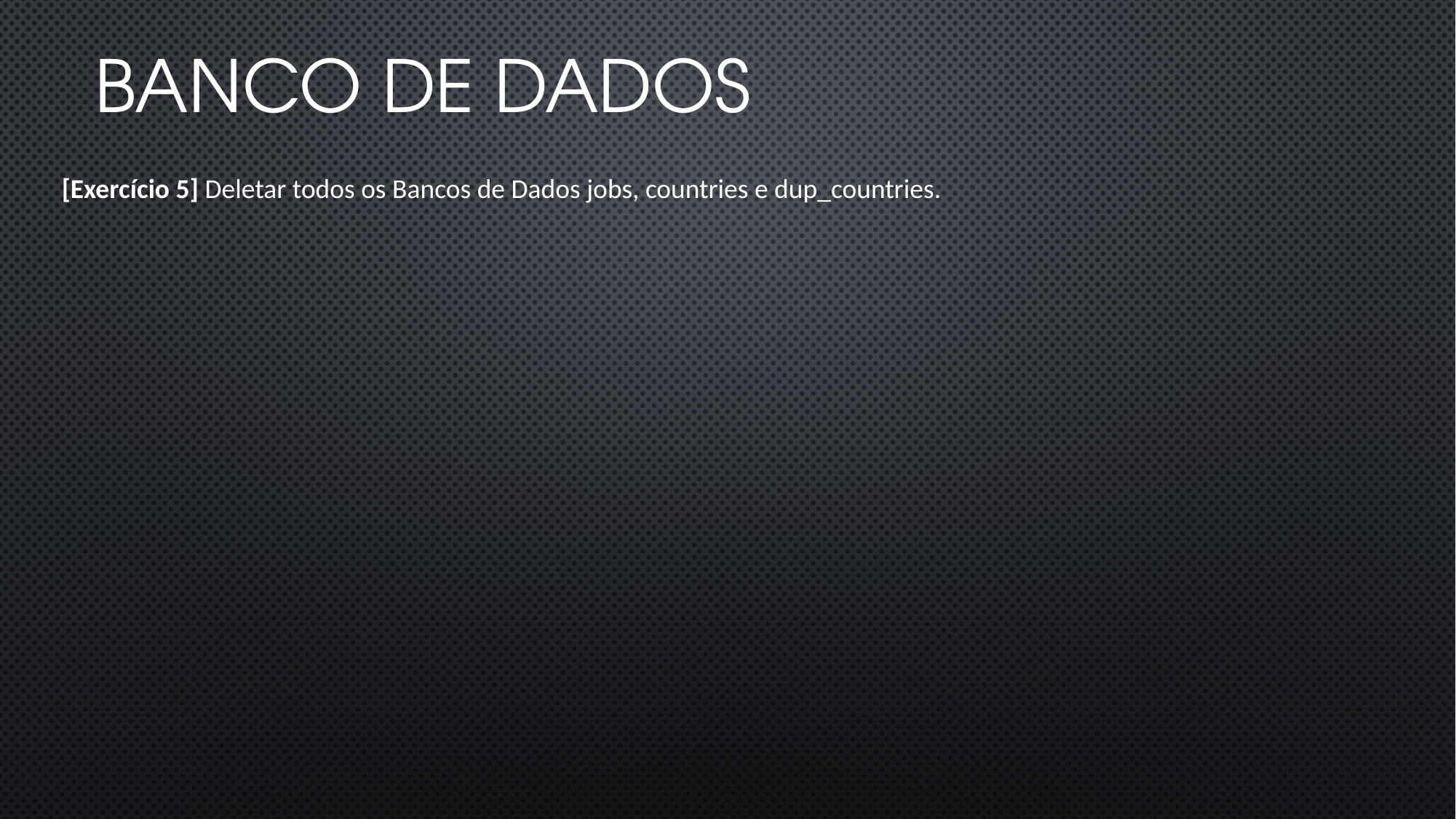

Banco de dados
[Exercício 5] Deletar todos os Bancos de Dados jobs, countries e dup_countries.